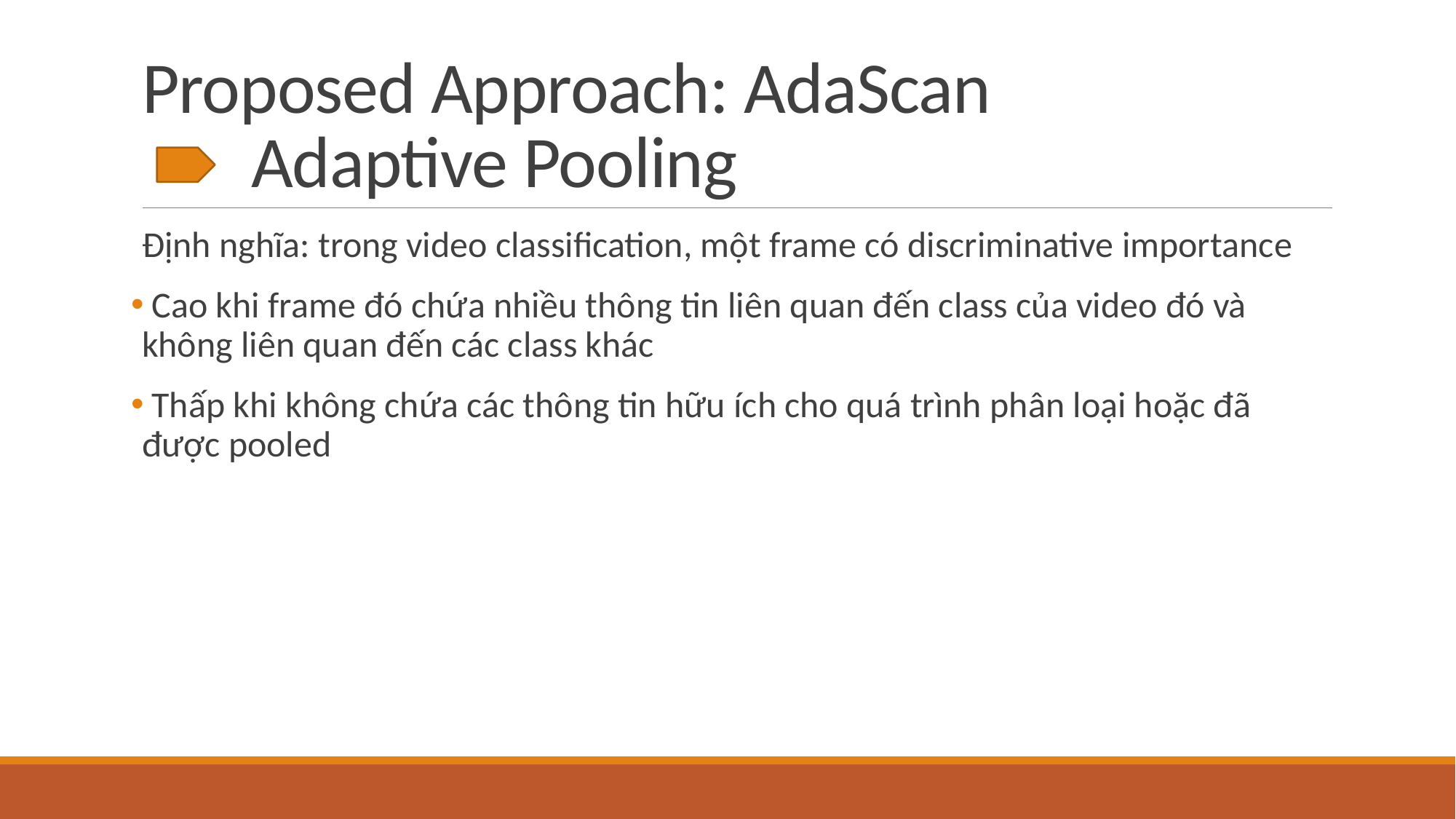

# Proposed Approach: AdaScan Adaptive Pooling

Định nghĩa: trong video classification, một frame có discriminative importance
 Cao khi frame đó chứa nhiều thông tin liên quan đến class của video đó và không liên quan đến các class khác
 Thấp khi không chứa các thông tin hữu ích cho quá trình phân loại hoặc đã được pooled